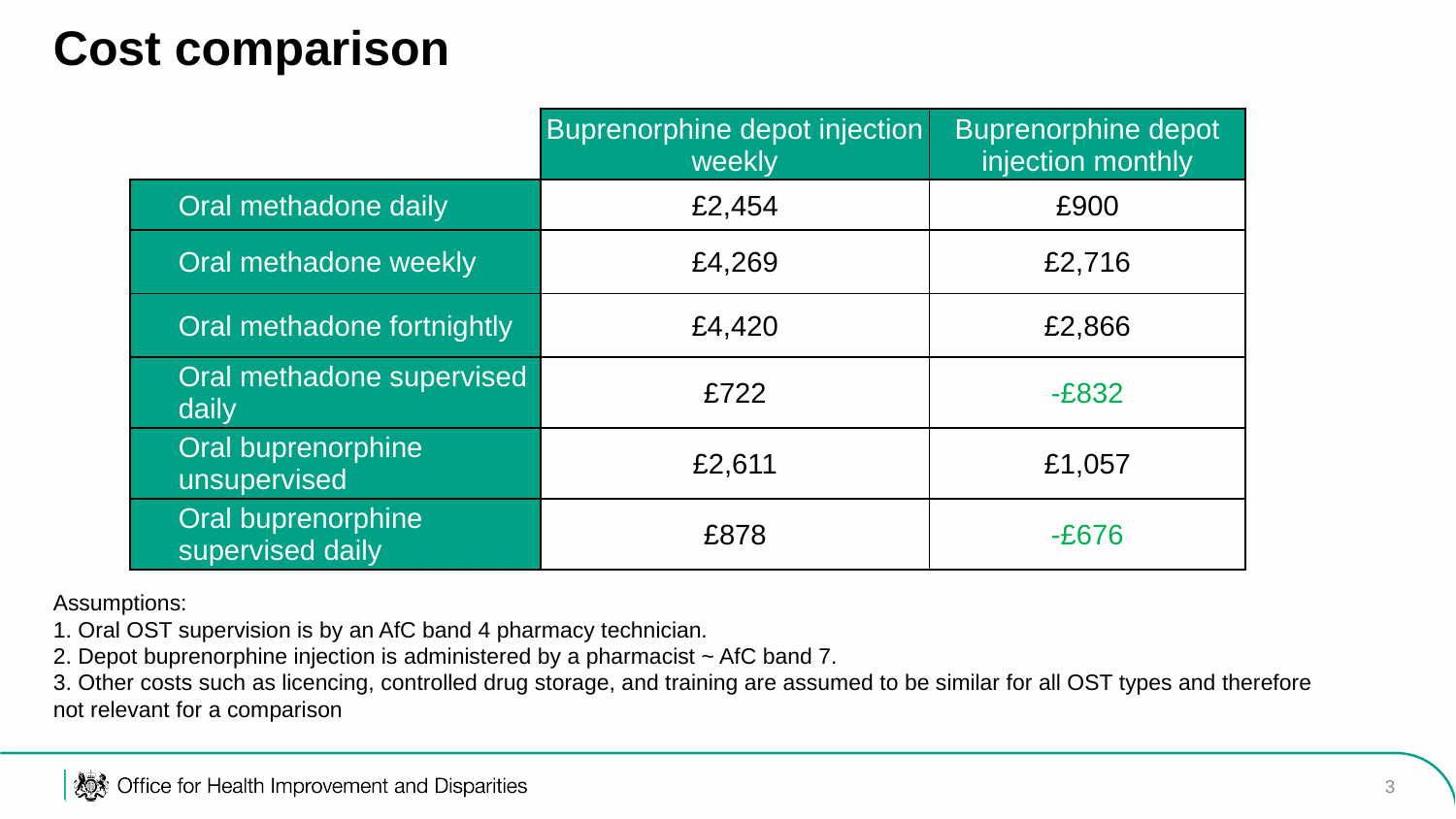

# Cost comparison
|  | Buprenorphine depot injection weekly | Buprenorphine depot injection monthly |
| --- | --- | --- |
| Oral methadone daily | £2,454 | £900 |
| Oral methadone weekly | £4,269 | £2,716 |
| Oral methadone fortnightly | £4,420 | £2,866 |
| Oral methadone supervised daily | £722 | -£832 |
| Oral buprenorphine unsupervised | £2,611 | £1,057 |
| Oral buprenorphine supervised daily | £878 | -£676 |
Assumptions:
1. Oral OST supervision is by an AfC band 4 pharmacy technician.
2. Depot buprenorphine injection is administered by a pharmacist ~ AfC band 7.
3. Other costs such as licencing, controlled drug storage, and training are assumed to be similar for all OST types and therefore not relevant for a comparison

3